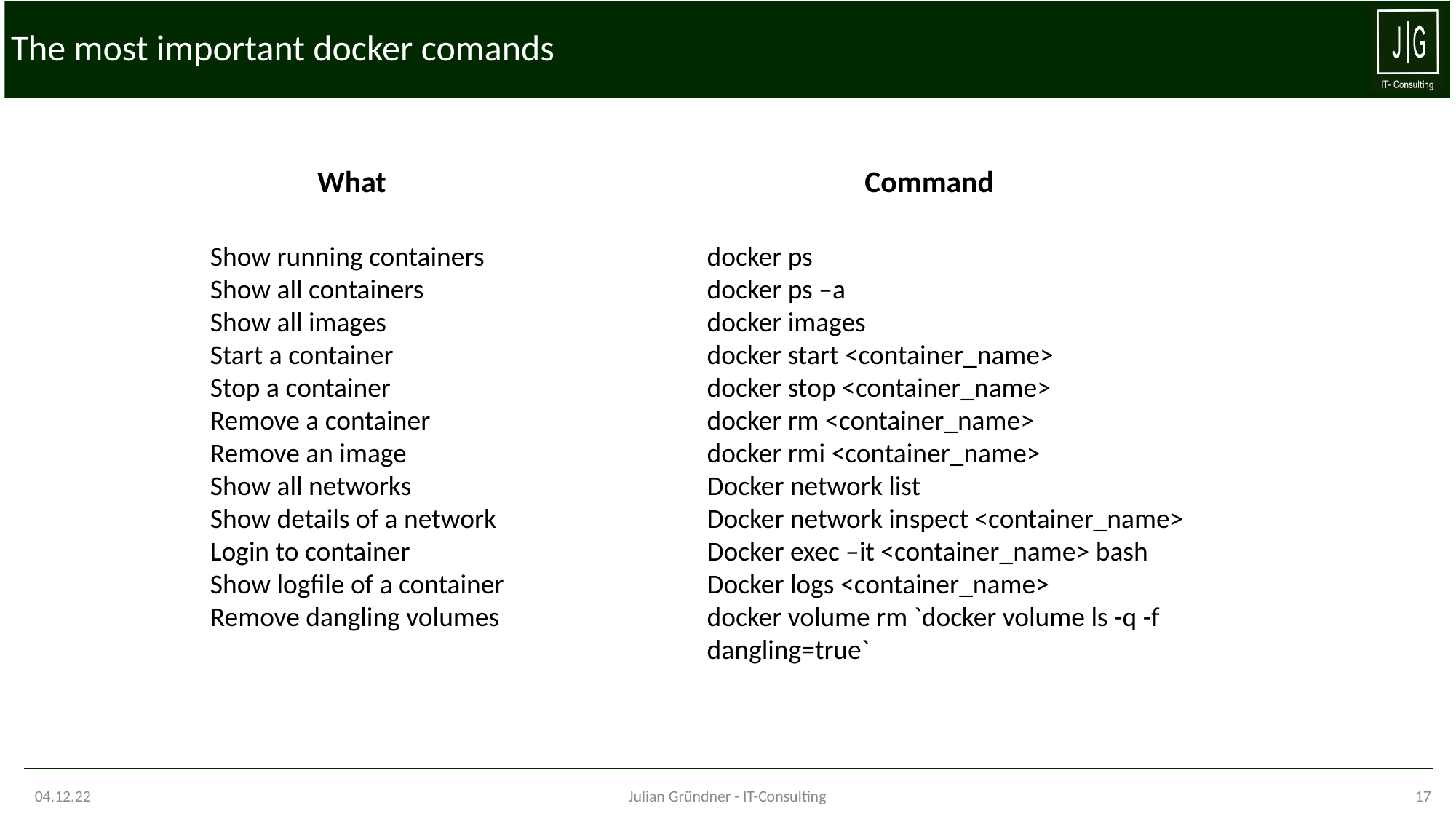

# The most important docker comands
What
Command
Show running containers
Show all containers
Show all images
Start a container
Stop a container
Remove a container
Remove an image
Show all networks
Show details of a network
Login to container
Show logfile of a container
Remove dangling volumes

docker ps
docker ps –a
docker images
docker start <container_name>
docker stop <container_name>
docker rm <container_name>
docker rmi <container_name>
Docker network list
Docker network inspect <container_name>
Docker exec –it <container_name> bash
Docker logs <container_name>
docker volume rm `docker volume ls -q -f dangling=true`

04.12.22
Julian Gründner - IT-Consulting
17